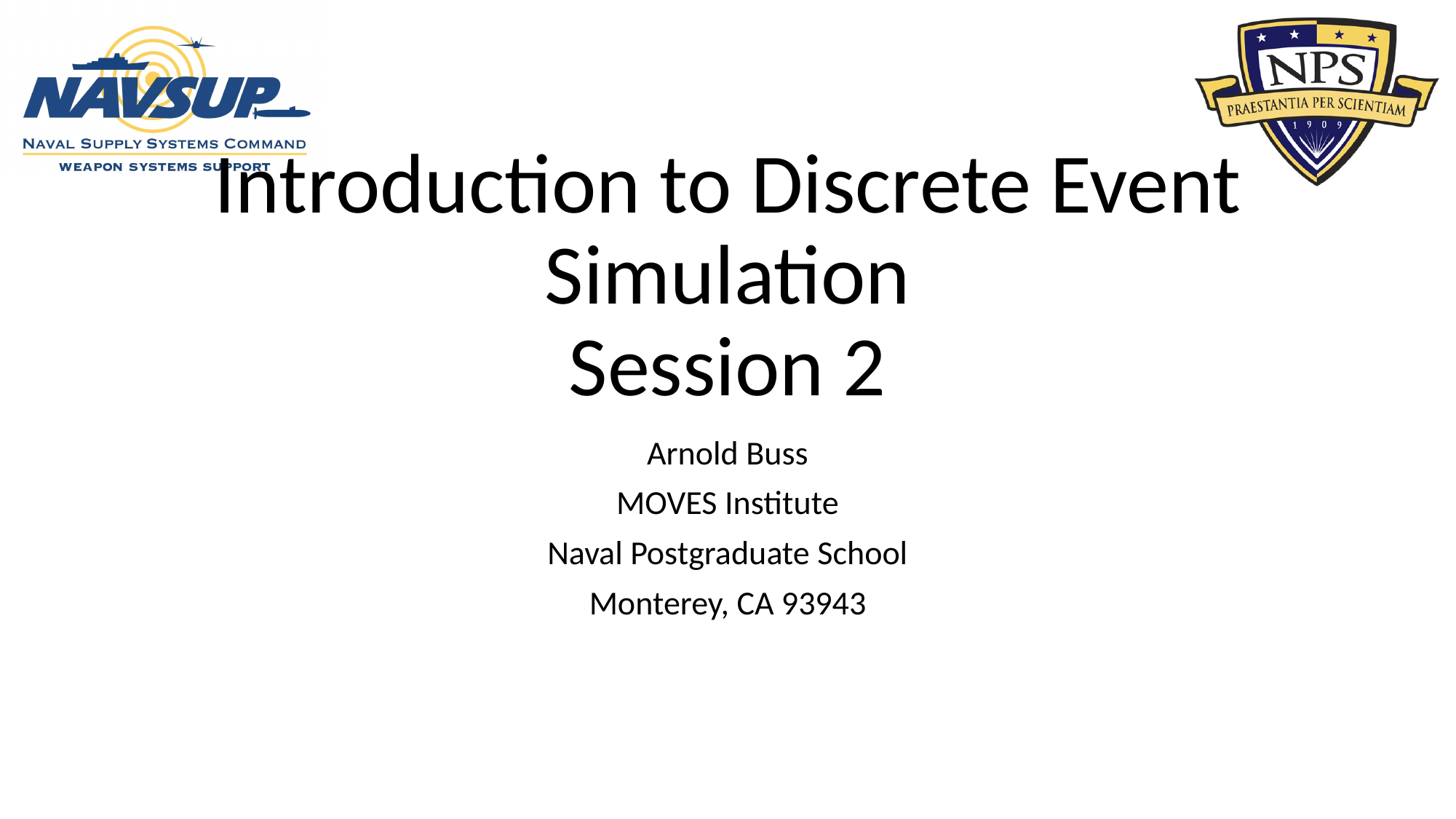

# Introduction to Discrete Event Simulation Session 2
Arnold Buss
MOVES Institute
Naval Postgraduate School
Monterey, CA 93943